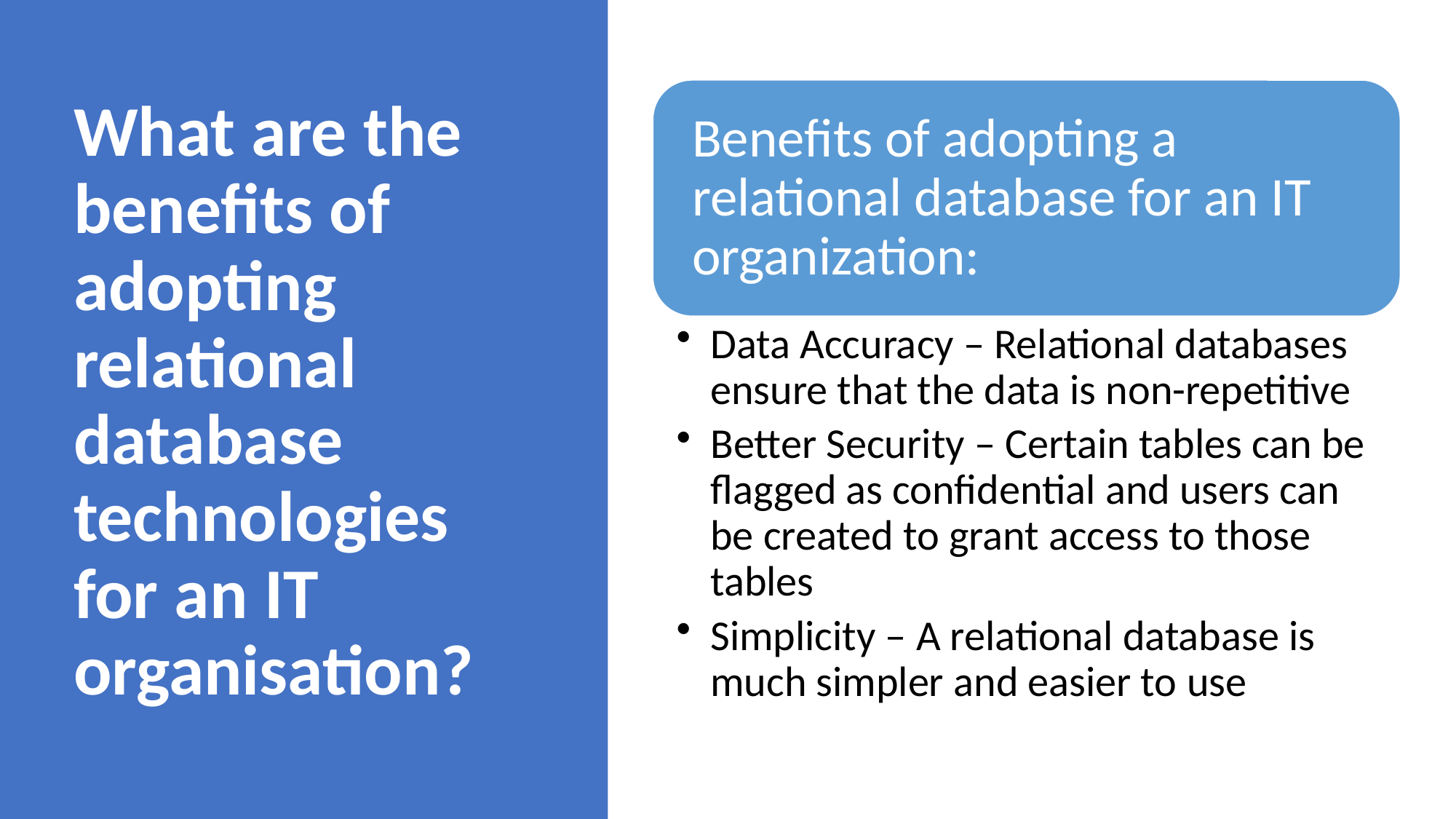

# What are the benefits of adopting relational database technologies for an IT organisation?
Benefits of adopting a relational database for an IT organization:
Data Accuracy – Relational databases ensure that the data is non-repetitive
Better Security – Certain tables can be flagged as confidential and users can be created to grant access to those tables
Simplicity – A relational database is much simpler and easier to use